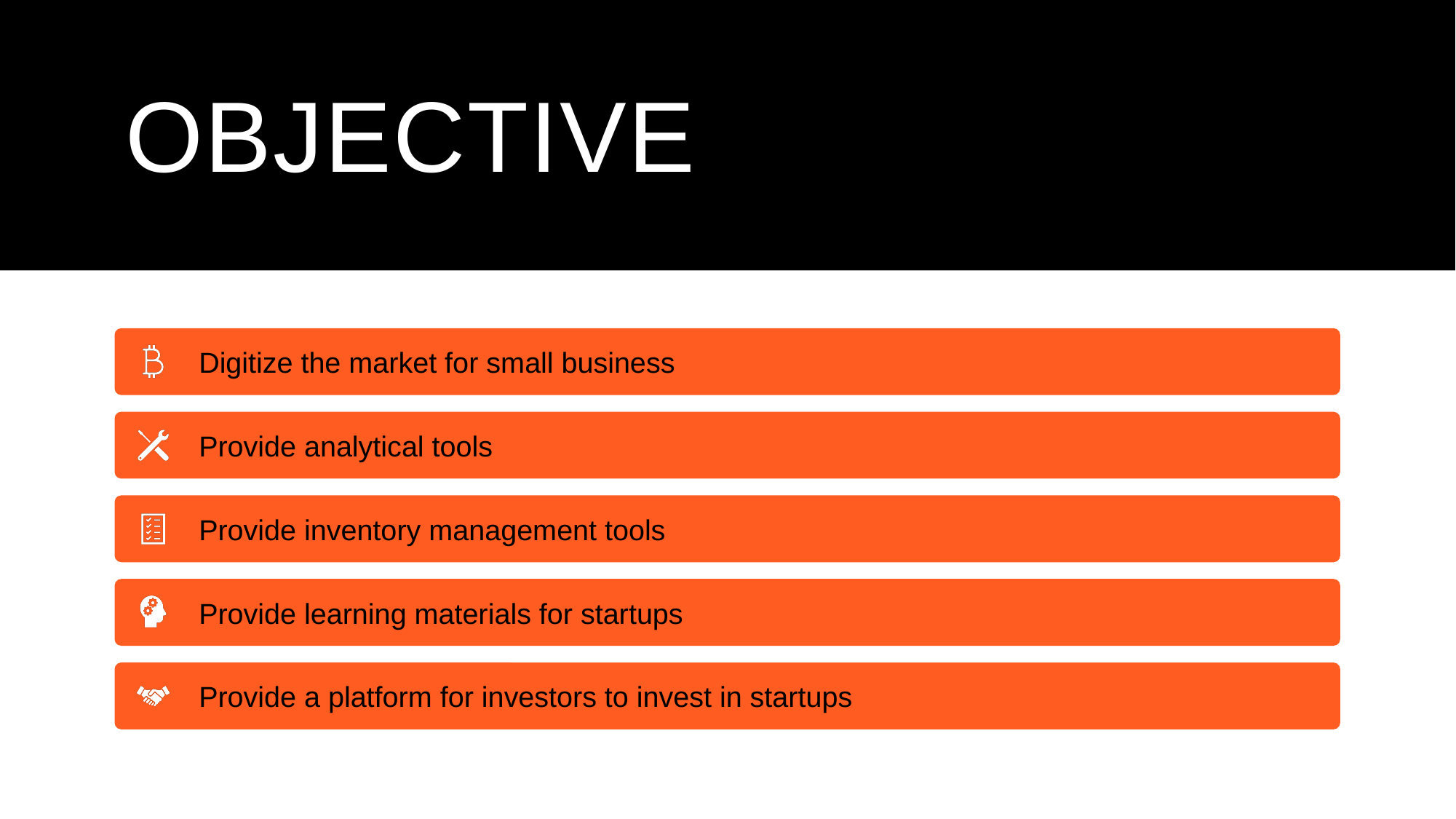

# Objective
Digitize the market for small business
Provide analytical tools
Provide inventory management tools
Provide learning materials for startups
Provide a platform for investors to invest in startups